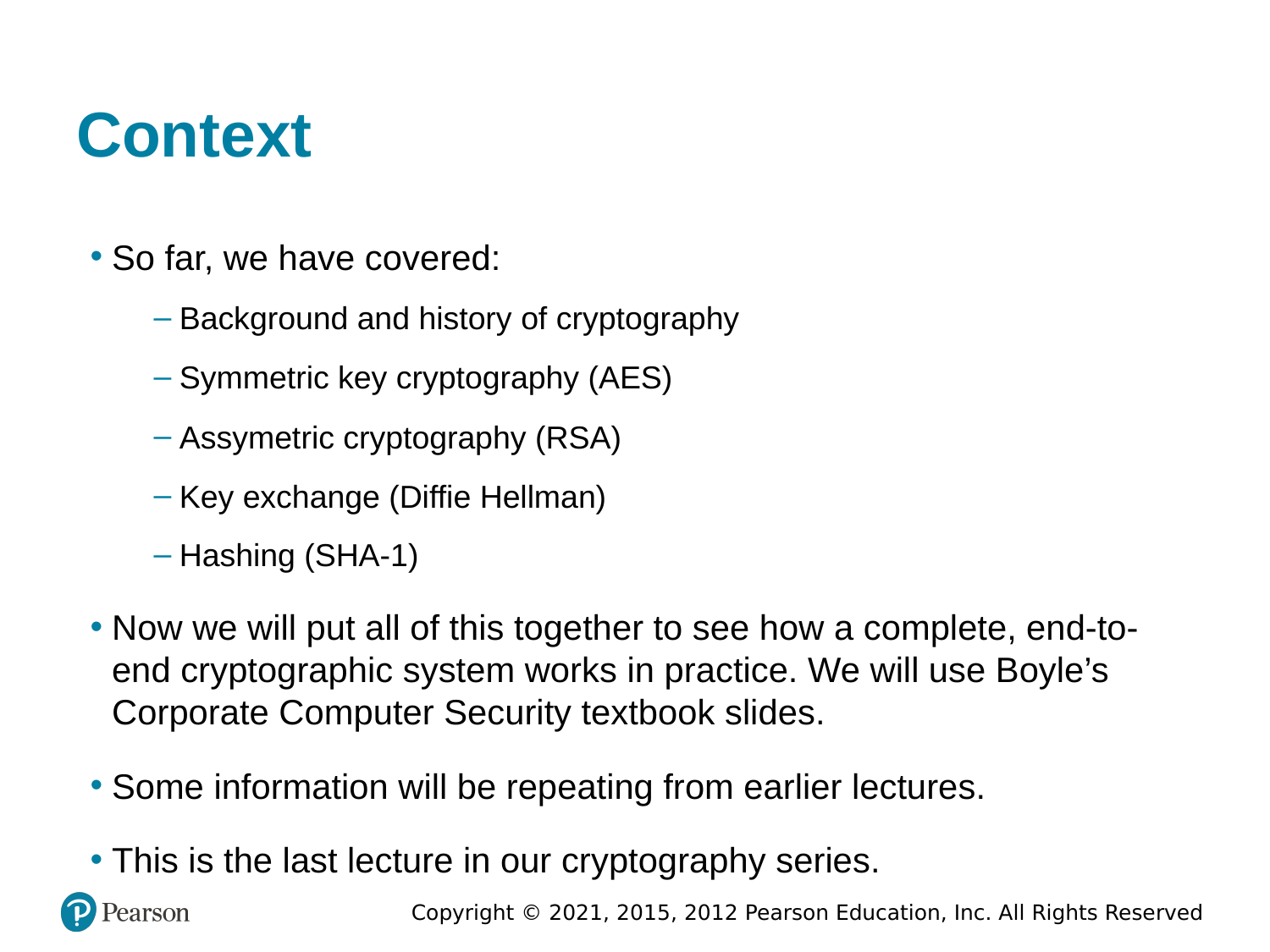

# Context
So far, we have covered:
Background and history of cryptography
Symmetric key cryptography (AES)
Assymetric cryptography (RSA)
Key exchange (Diffie Hellman)
Hashing (SHA-1)
Now we will put all of this together to see how a complete, end-to-end cryptographic system works in practice. We will use Boyle’s Corporate Computer Security textbook slides.
Some information will be repeating from earlier lectures.
This is the last lecture in our cryptography series.